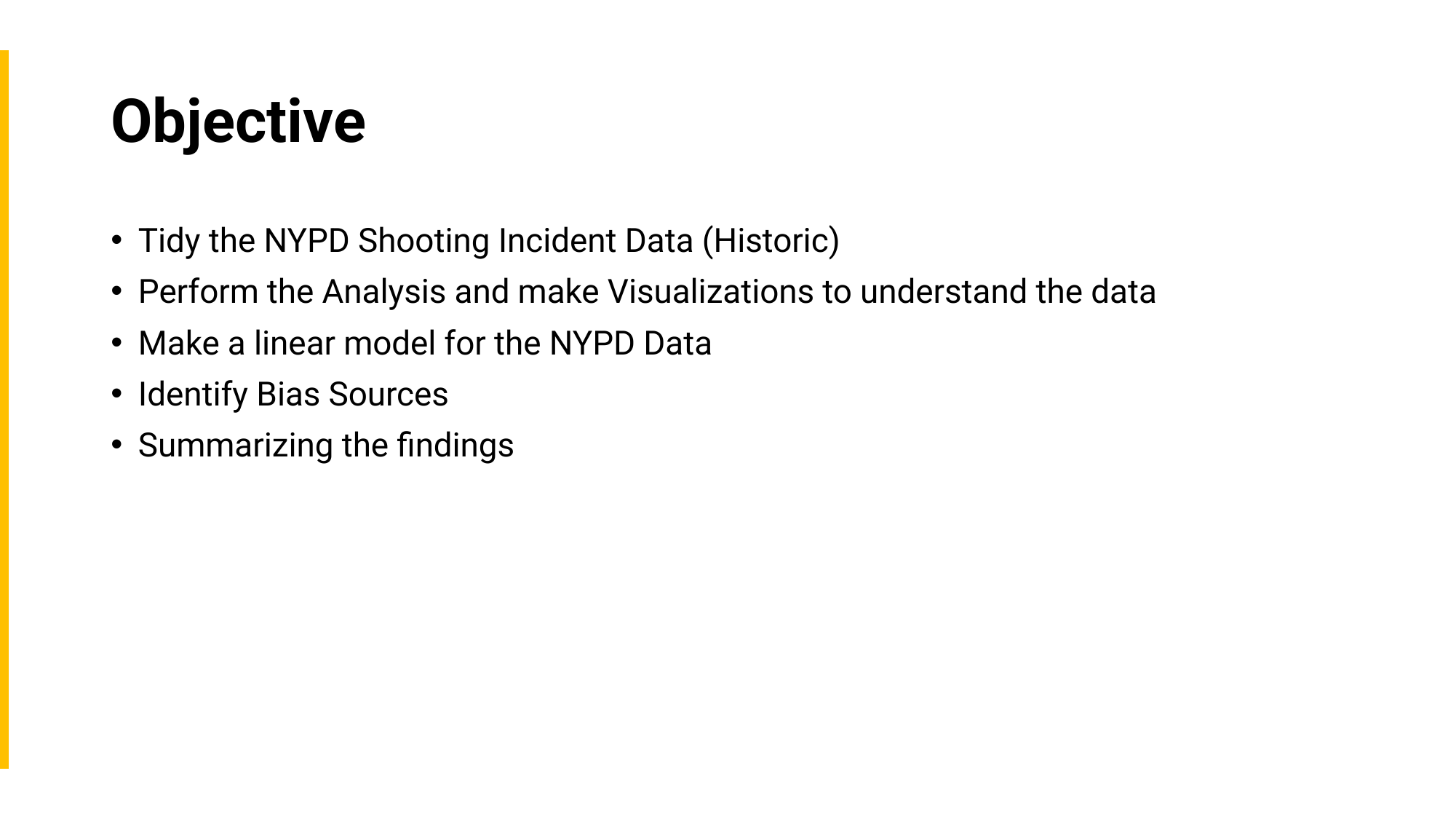

# Objective

Tidy the NYPD Shooting Incident Data (Historic)
Perform the Analysis and make Visualizations to understand the data
Make a linear model for the NYPD Data
Identify Bias Sources
Summarizing the findings